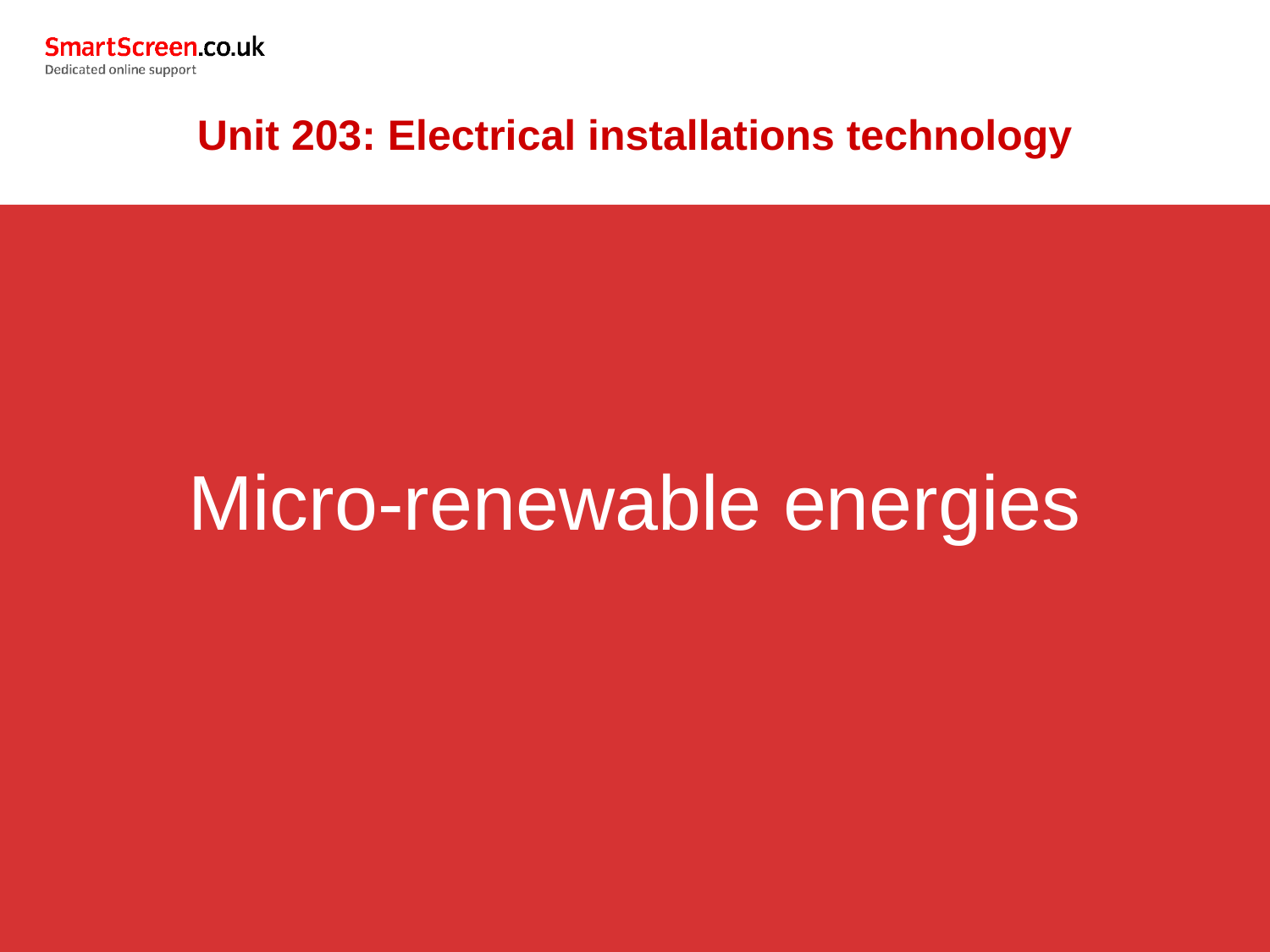

Unit 203: Electrical installations technology

Micro-renewable energies